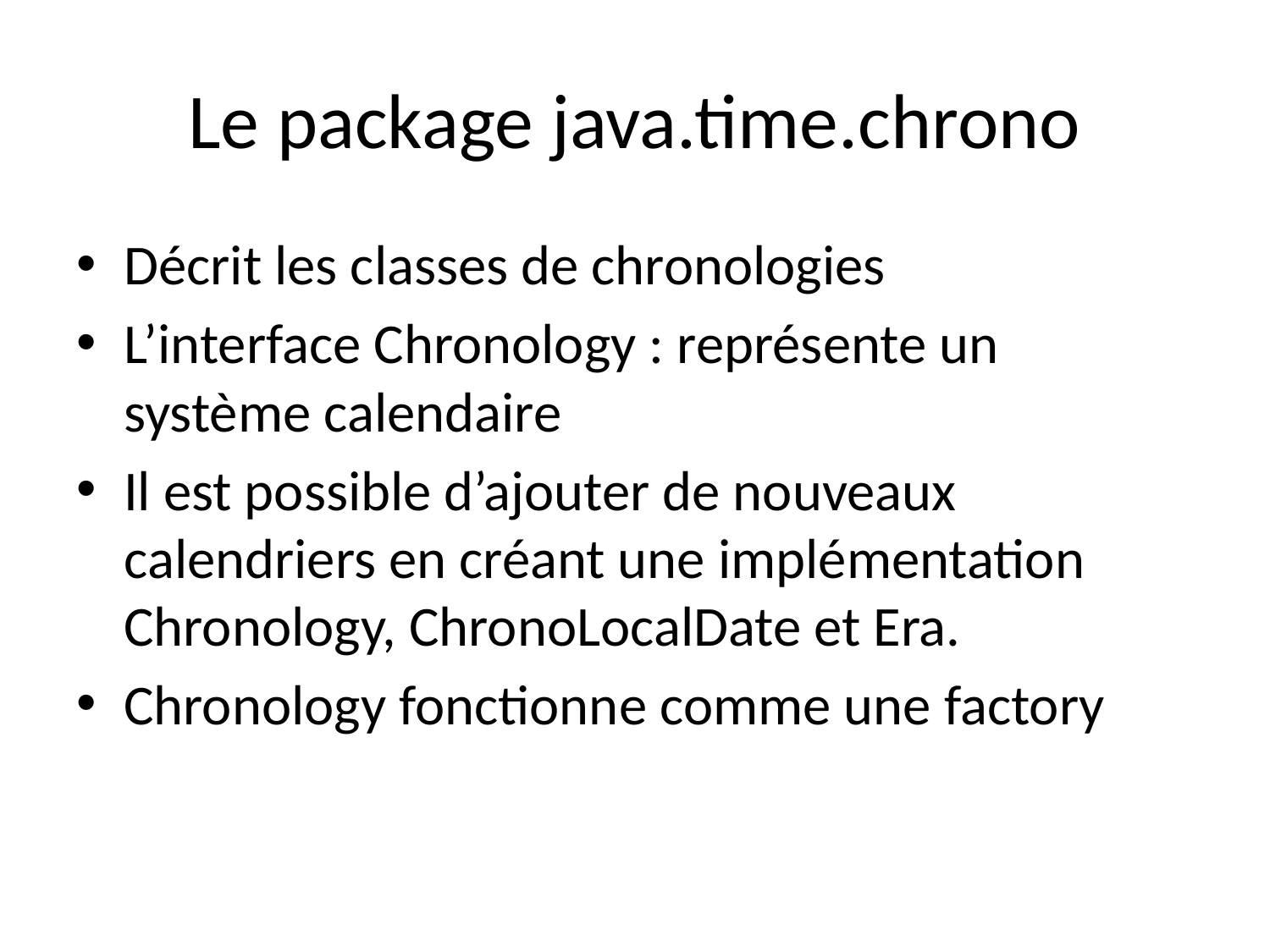

# Le package java.time.chrono
Décrit les classes de chronologies
L’interface Chronology : représente un système calendaire
Il est possible d’ajouter de nouveaux calendriers en créant une implémentation Chronology, ChronoLocalDate et Era.
Chronology fonctionne comme une factory